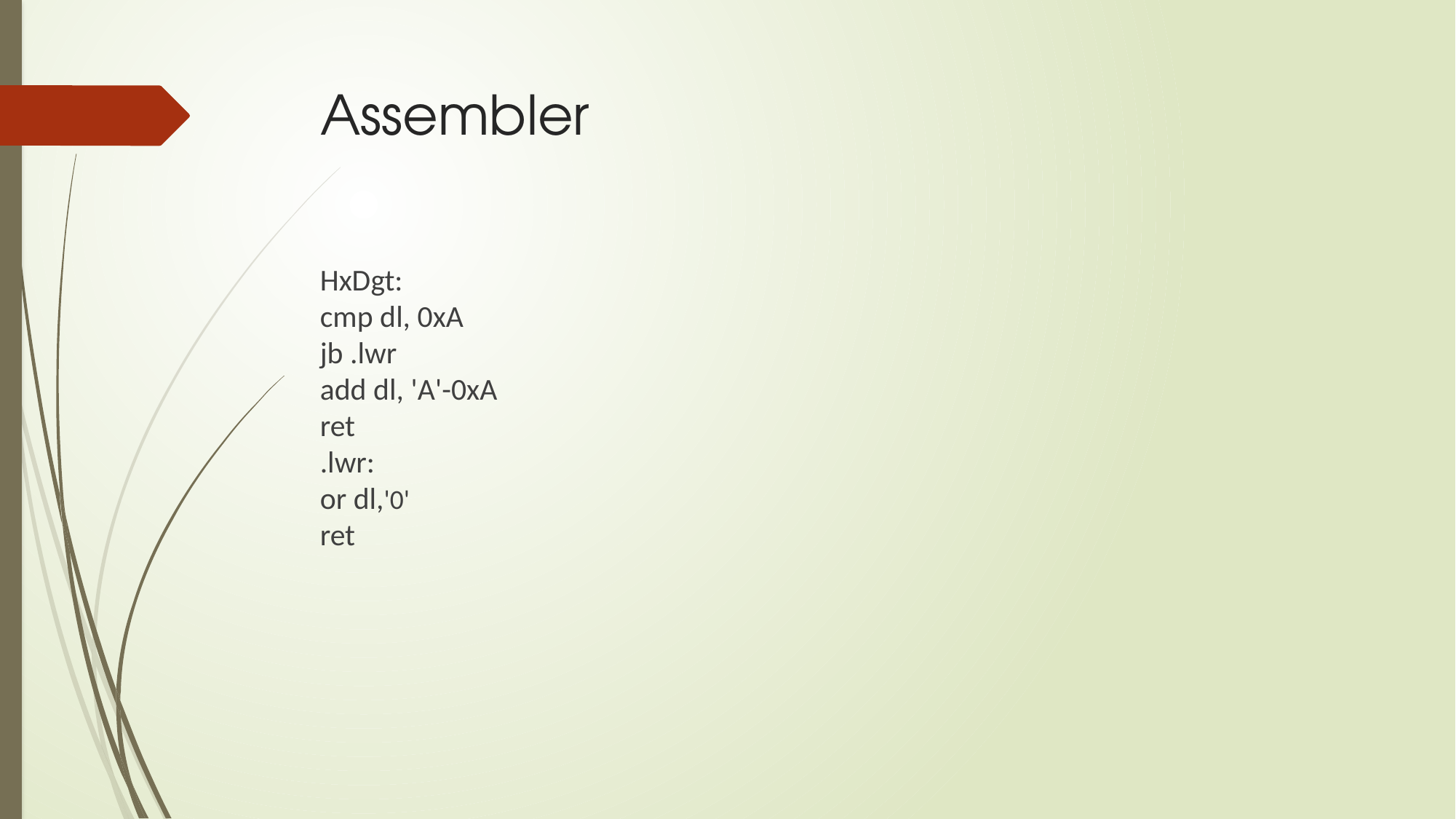

# Assembler
HxDgt:
cmp dl, 0xA
jb .lwr
add dl, 'A'-0xA
ret
.lwr:
or dl,'0'
ret